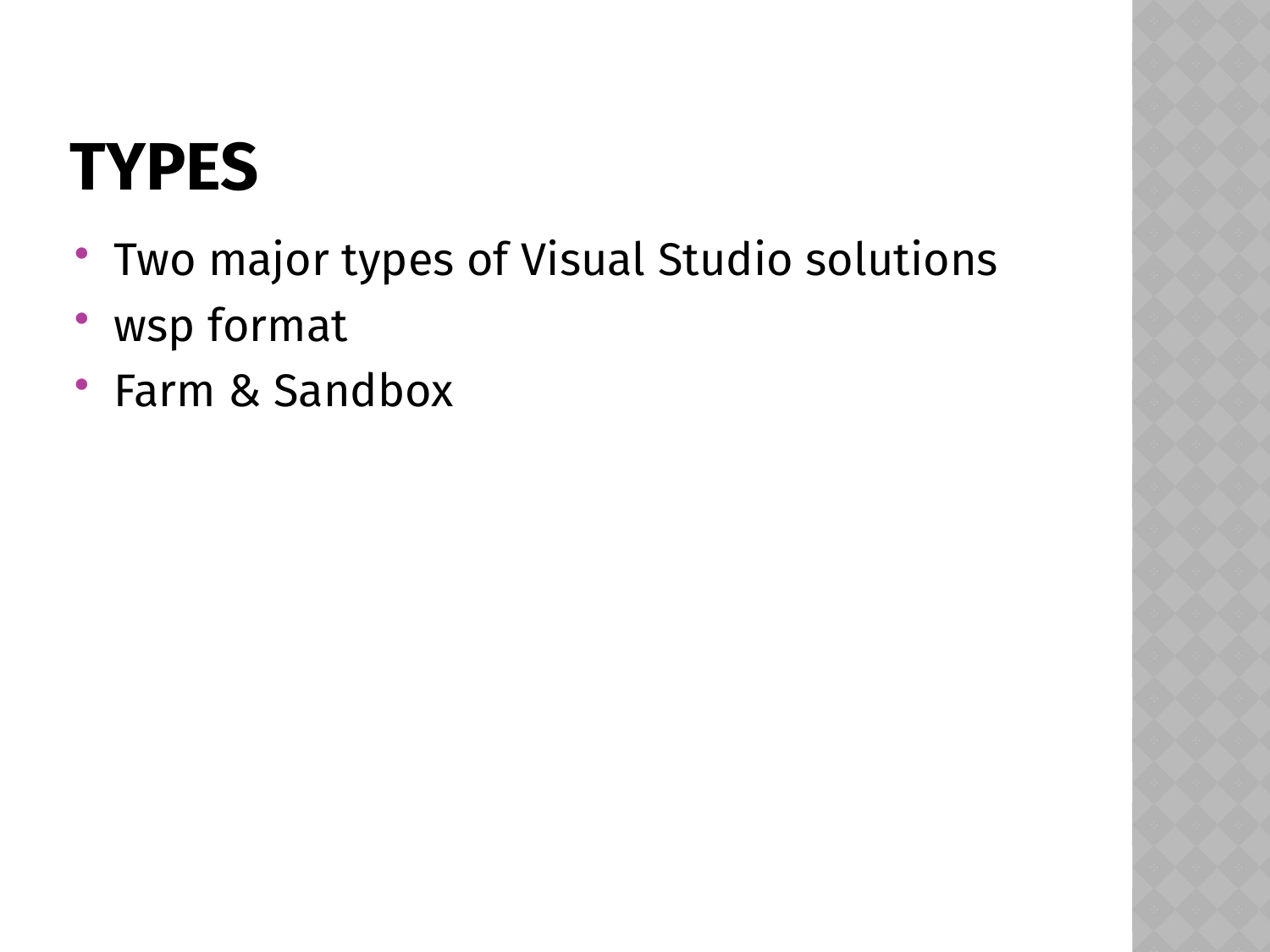

# types
Two major types of Visual Studio solutions
wsp format
Farm & Sandbox